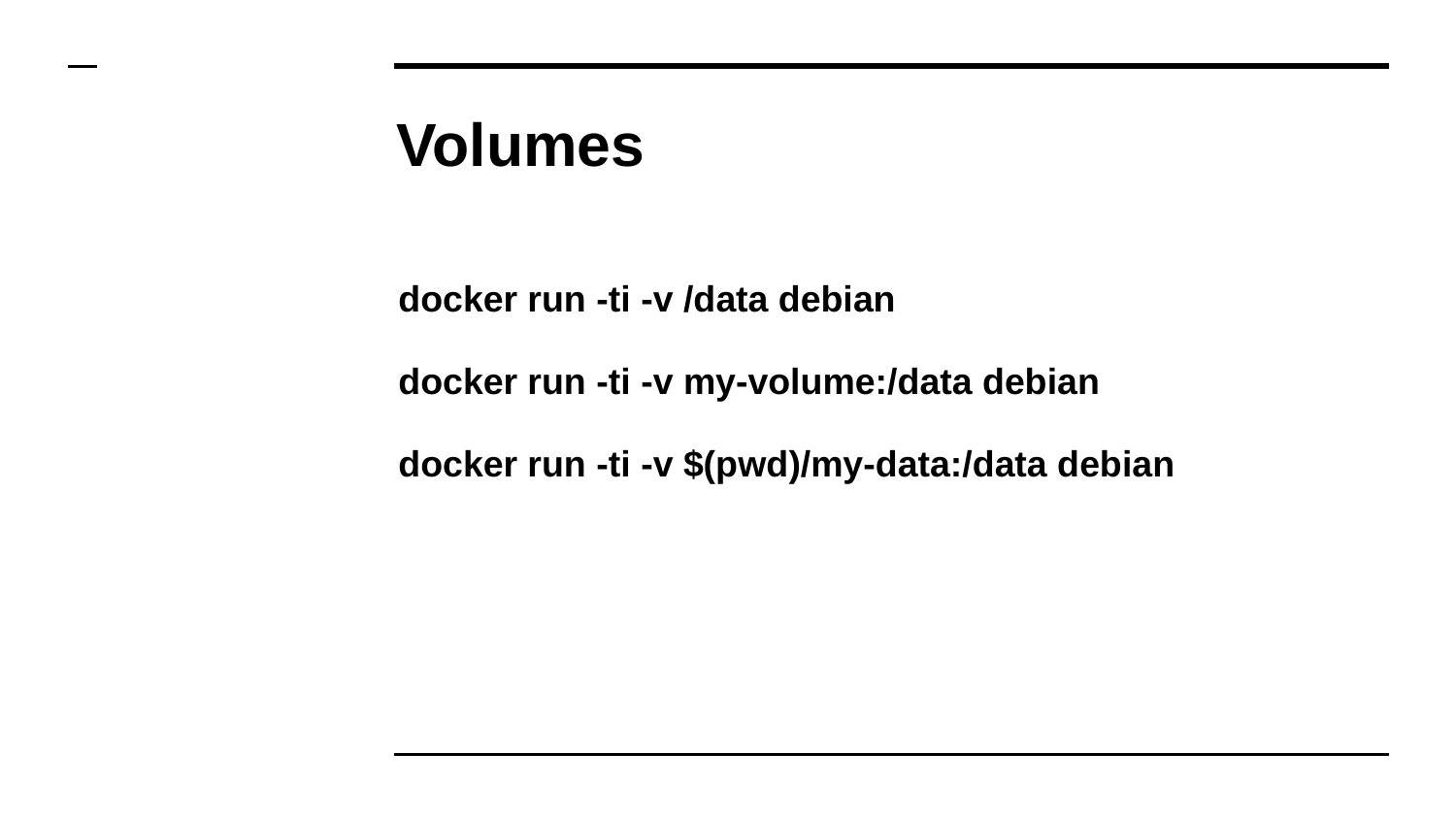

# Volumes
docker run -ti -v /data debian
docker run -ti -v my-volume:/data debian
docker run -ti -v $(pwd)/my-data:/data debian